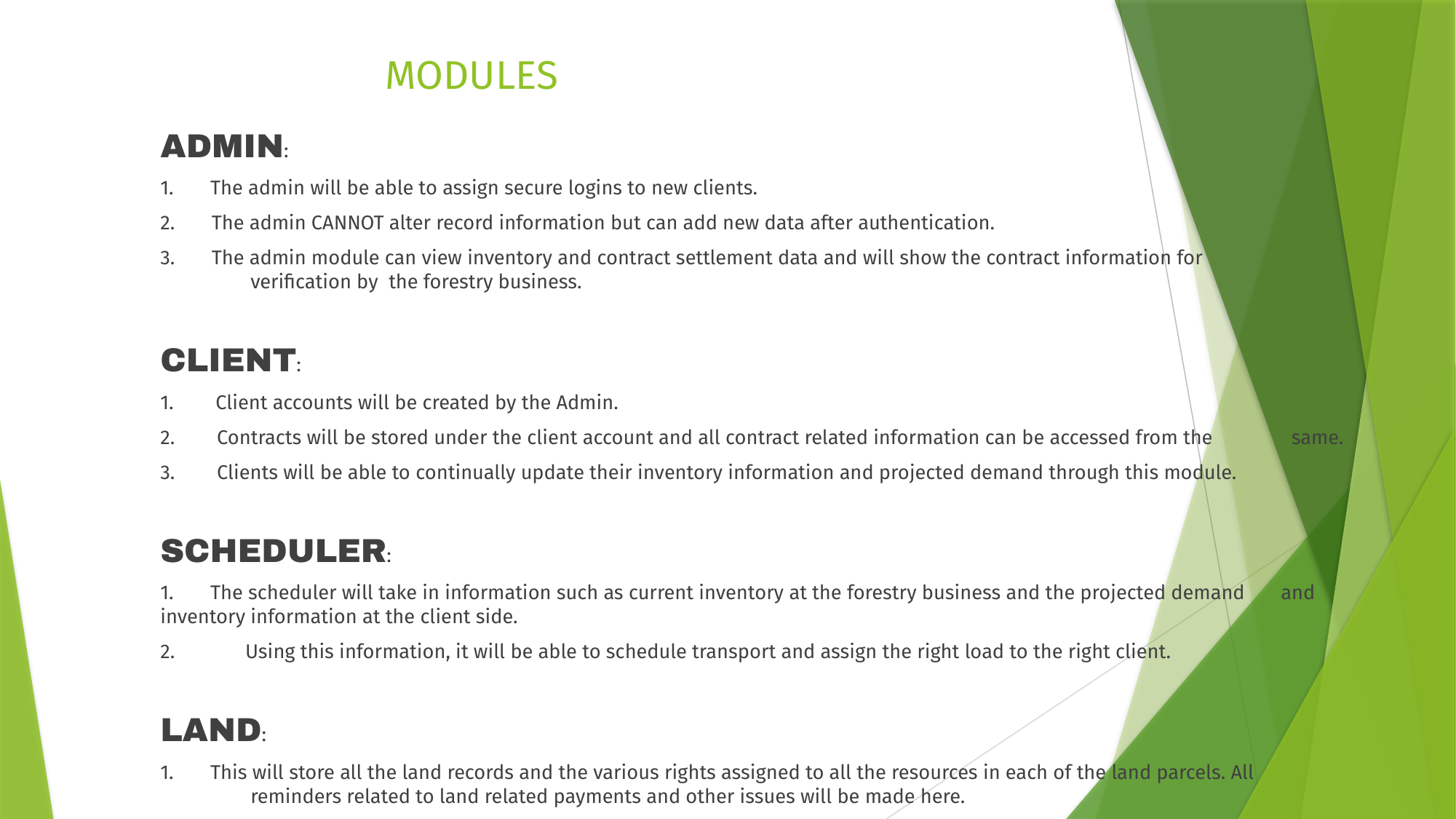

# MODULES
ADMIN:
1.       The admin will be able to assign secure logins to new clients.
2.       The admin CANNOT alter record information but can add new data after authentication.
3.       The admin module can view inventory and contract settlement data and will show the contract information for 	  	  verification by  the forestry business.

CLIENT:
1.        Client accounts will be created by the Admin.
2.        Contracts will be stored under the client account and all contract related information can be accessed from the 		   same.
3.        Clients will be able to continually update their inventory information and projected demand through this module.

SCHEDULER:
1.       The scheduler will take in information such as current inventory at the forestry business and the projected demand     	 and inventory information at the client side.
2.	 Using this information, it will be able to schedule transport and assign the right load to the right client.

LAND:
1.       This will store all the land records and the various rights assigned to all the resources in each of the land parcels. All     	  reminders related to land related payments and other issues will be made here.